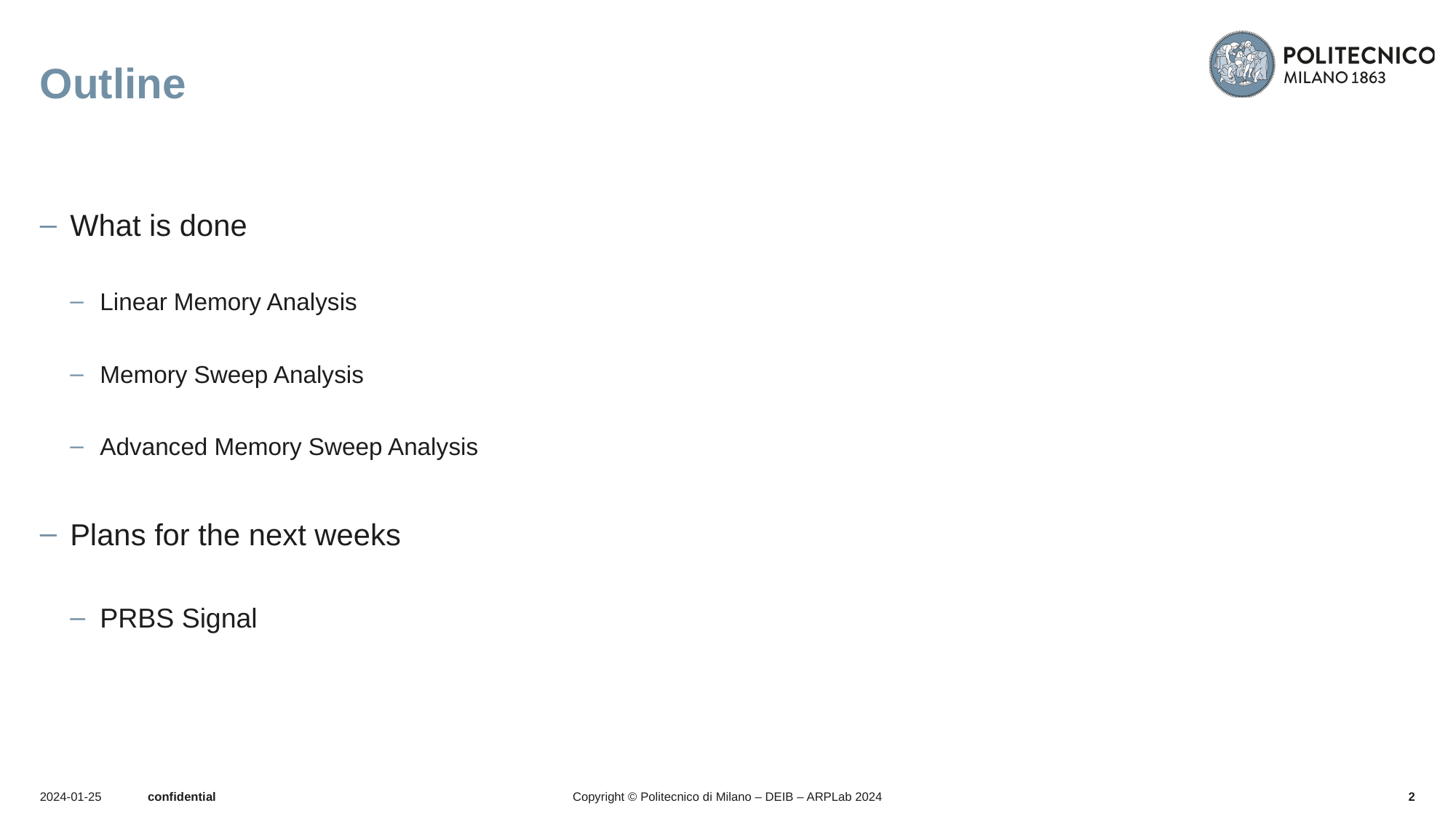

# Outline
What is done
Linear Memory Analysis
Memory Sweep Analysis
Advanced Memory Sweep Analysis
Plans for the next weeks
PRBS Signal